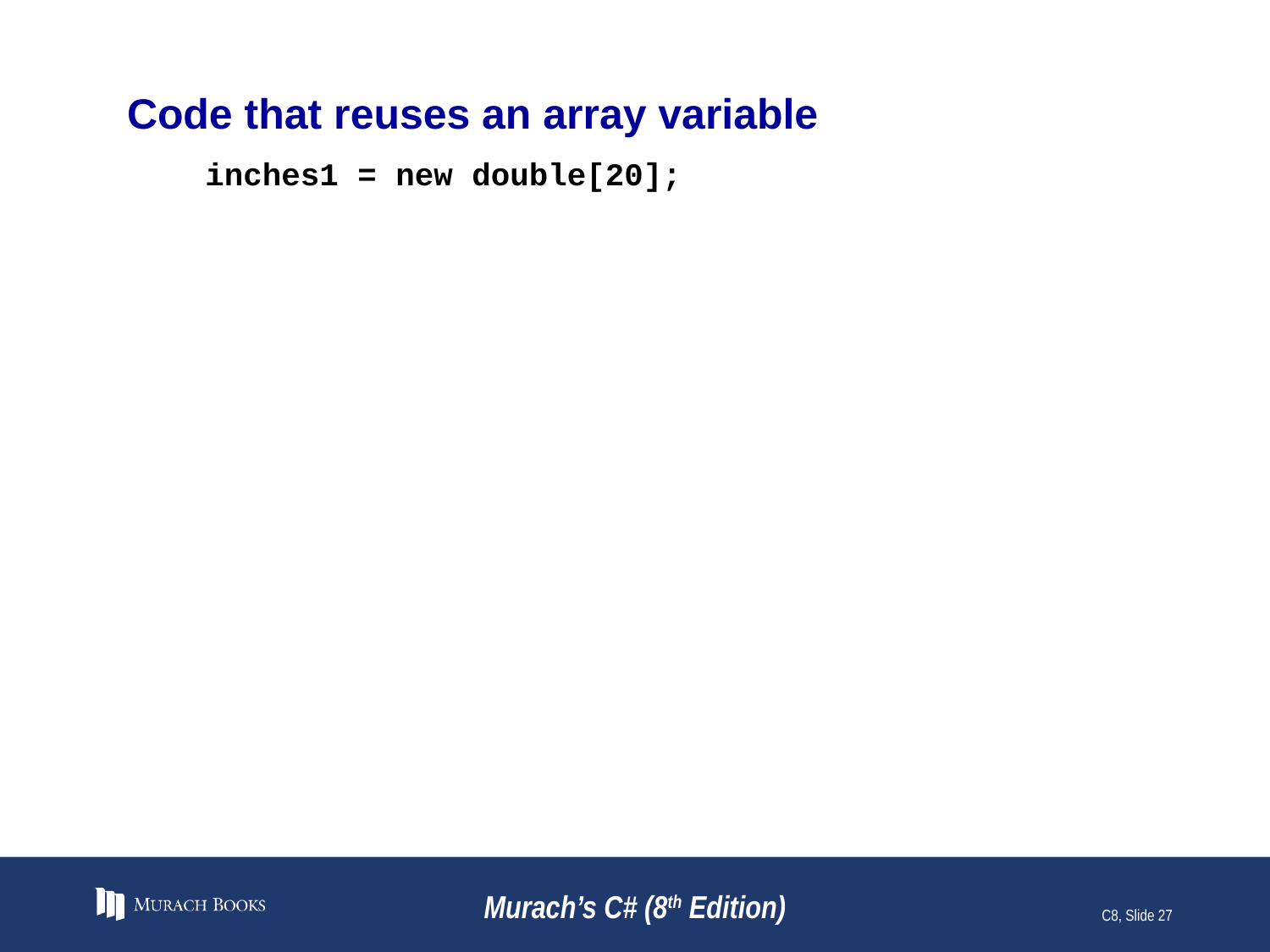

# Code that reuses an array variable
    inches1 = new double[20];

Murach’s C# (8th Edition)

C8, Slide 27